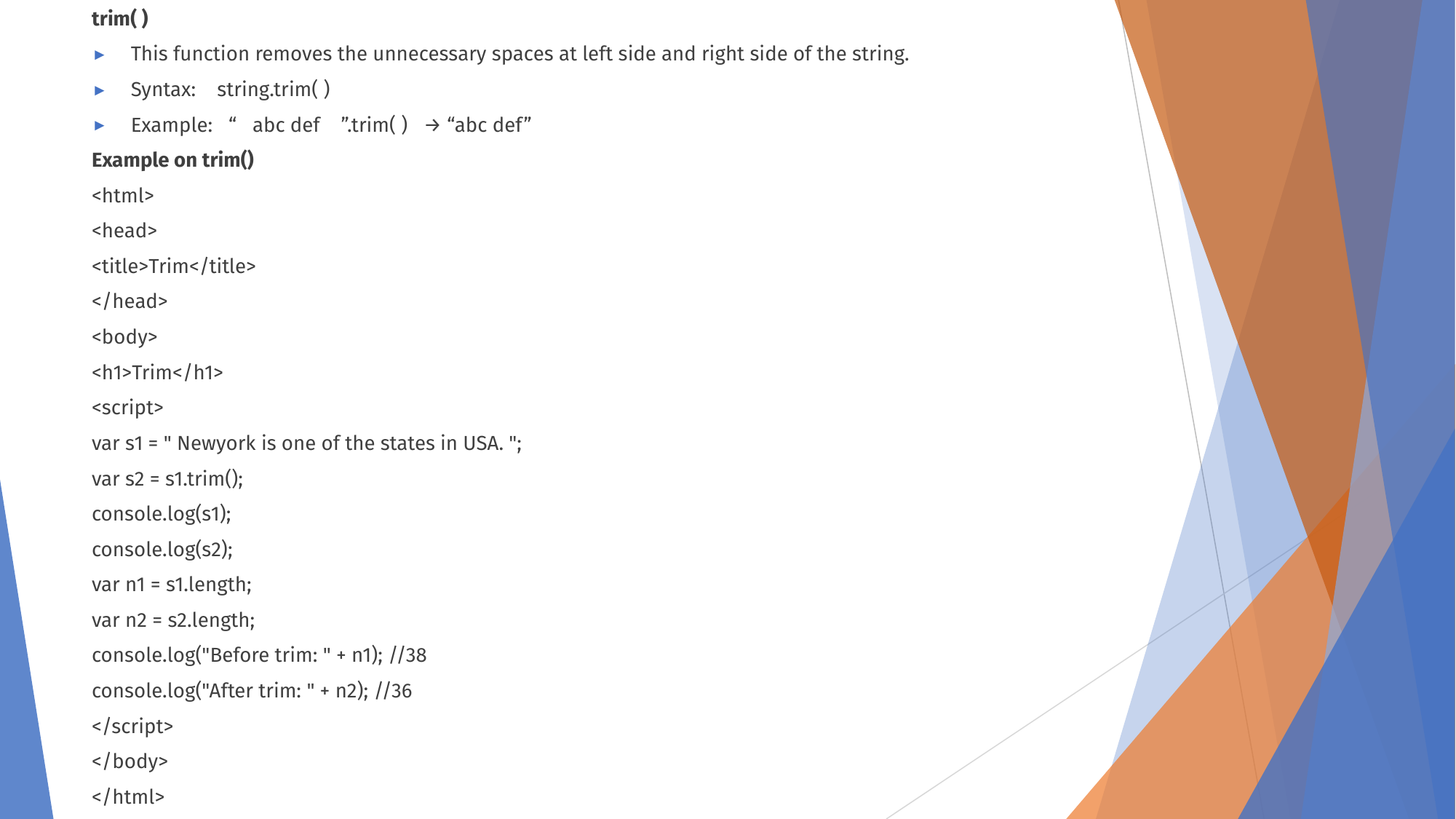

trim( )
This function removes the unnecessary spaces at left side and right side of the string.
Syntax:    string.trim( )
Example:   “   abc def    ”.trim( )   → “abc def”
Example on trim()
<html>
<head>
<title>Trim</title>
</head>
<body>
<h1>Trim</h1>
<script>
var s1 = " Newyork is one of the states in USA. ";
var s2 = s1.trim();
console.log(s1);
console.log(s2);
var n1 = s1.length;
var n2 = s2.length;
console.log("Before trim: " + n1); //38
console.log("After trim: " + n2); //36
</script>
</body>
</html>